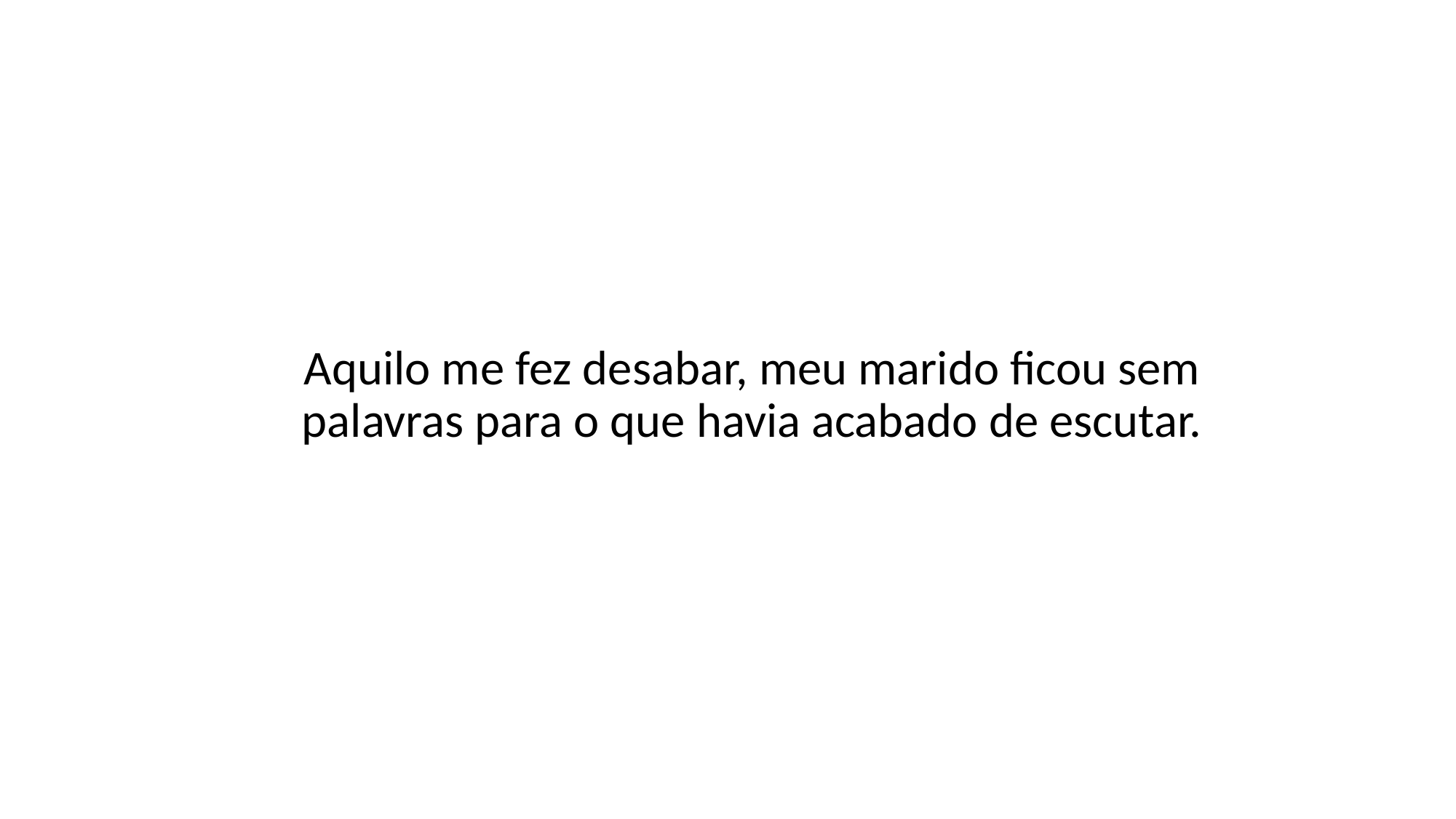

Aquilo me fez desabar, meu marido ficou sem palavras para o que havia acabado de escutar.